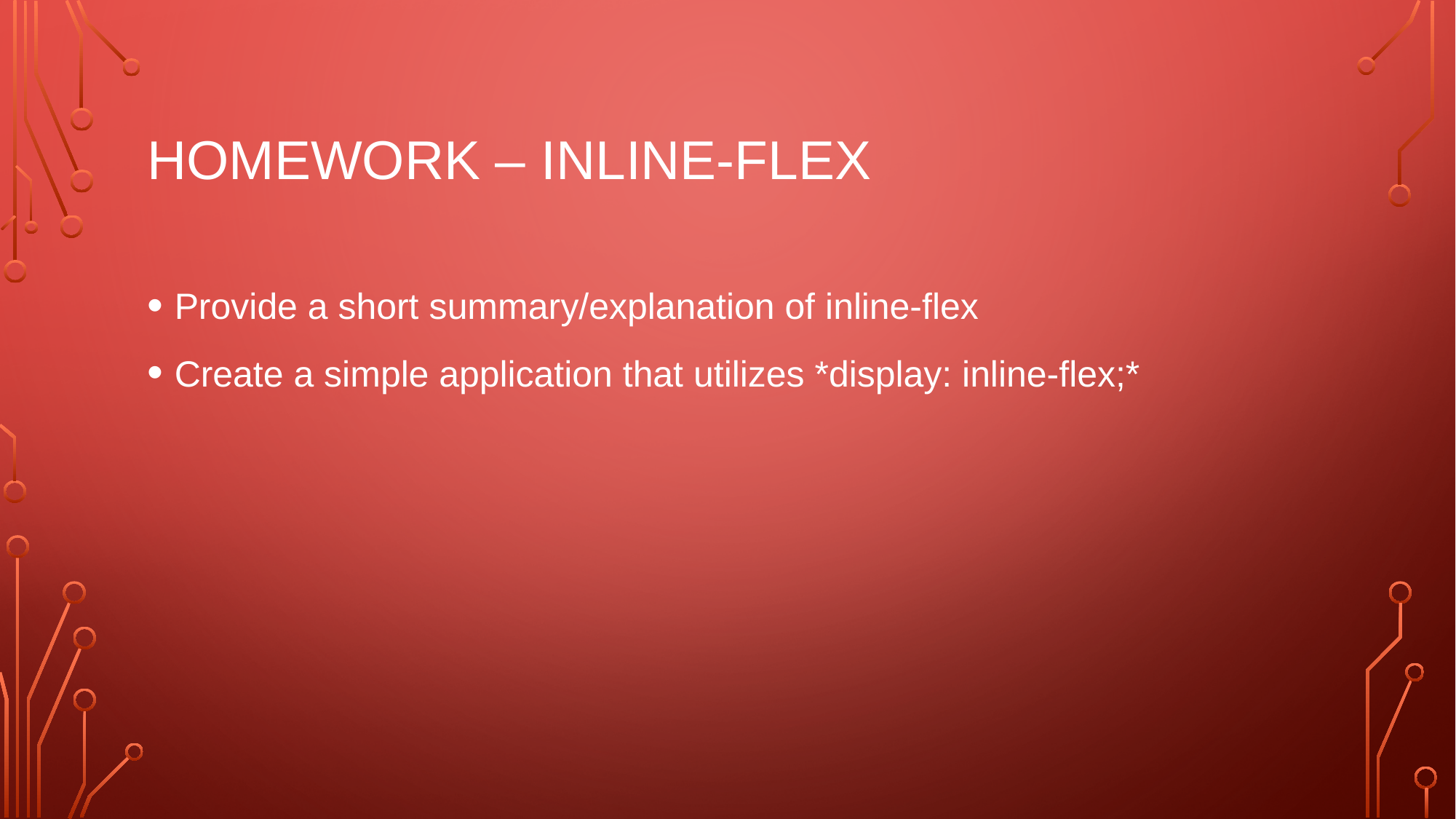

# Homework – Inline-flex
Provide a short summary/explanation of inline-flex
Create a simple application that utilizes *display: inline-flex;*